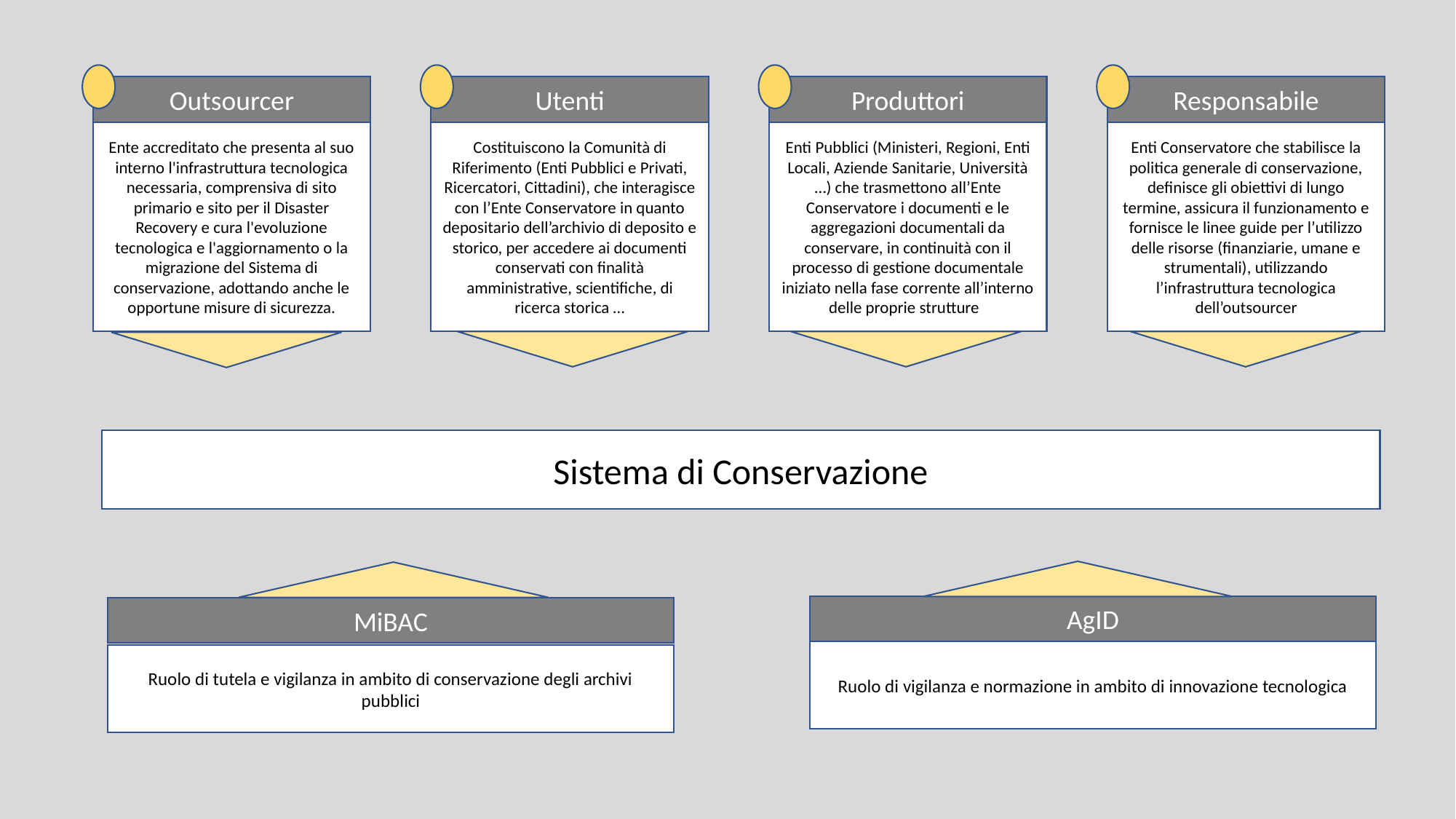

Outsourcer
Ente accreditato che presenta al suo interno l'infrastruttura tecnologica necessaria, comprensiva di sito primario e sito per il Disaster Recovery e cura l'evoluzione tecnologica e l'aggiornamento o la migrazione del Sistema di conservazione, adottando anche le opportune misure di sicurezza.

Utenti
Costituiscono la Comunità di Riferimento (Enti Pubblici e Privati, Ricercatori, Cittadini), che interagisce con l’Ente Conservatore in quanto depositario dell’archivio di deposito e storico, per accedere ai documenti conservati con finalità amministrative, scientifiche, di ricerca storica …

Produttori
Enti Pubblici (Ministeri, Regioni, Enti Locali, Aziende Sanitarie, Università …) che trasmettono all’Ente Conservatore i documenti e le aggregazioni documentali da conservare, in continuità con il processo di gestione documentale iniziato nella fase corrente all’interno delle proprie strutture

Responsabile
Enti Conservatore che stabilisce la politica generale di conservazione, definisce gli obiettivi di lungo termine, assicura il funzionamento e fornisce le linee guide per l’utilizzo delle risorse (finanziarie, umane e strumentali), utilizzando l’infrastruttura tecnologica dell’outsourcer

Sistema di Conservazione

AgID
MiBAC
Ruolo di vigilanza e normazione in ambito di innovazione tecnologica
Ruolo di tutela e vigilanza in ambito di conservazione degli archivi pubblici